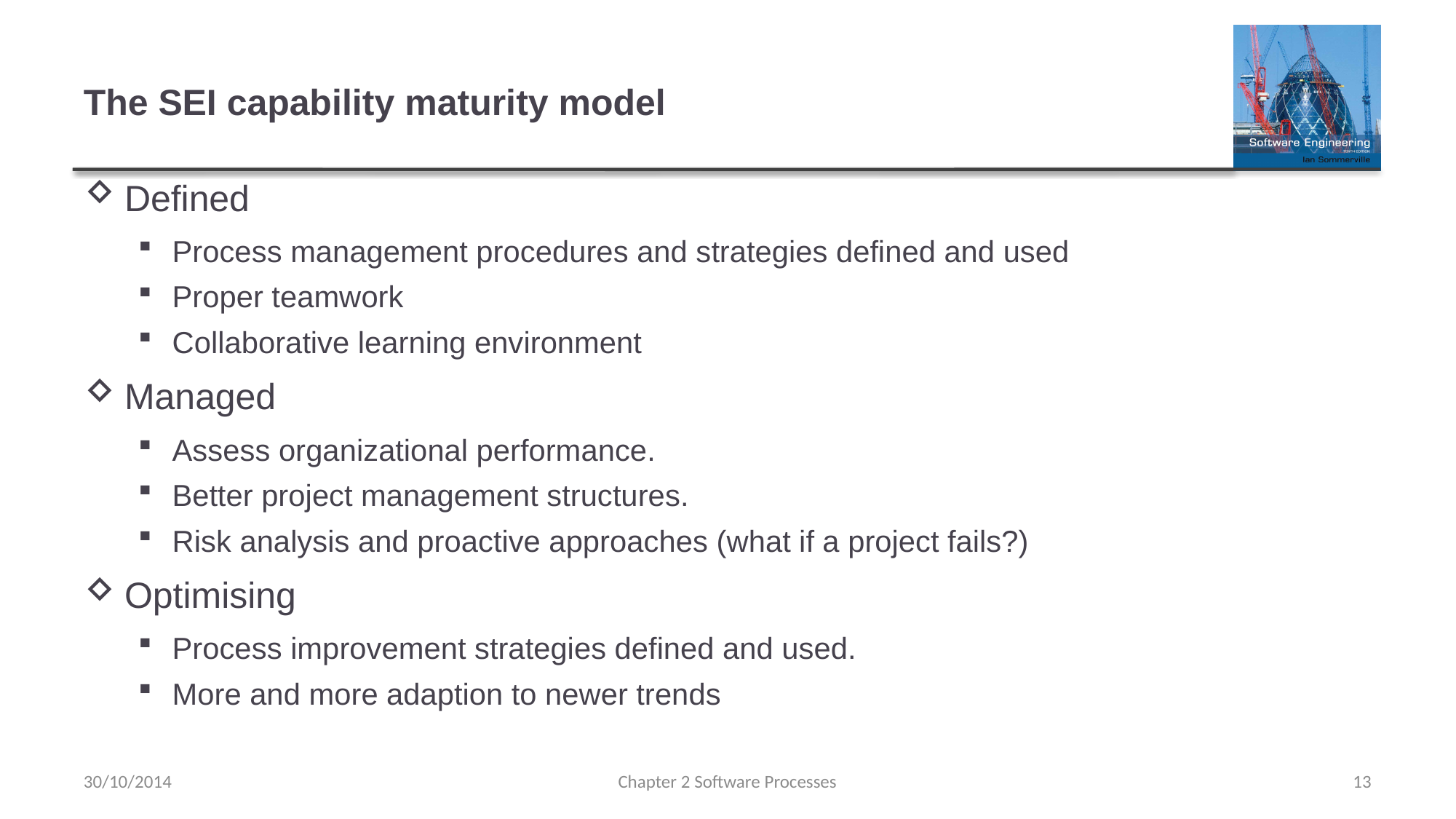

# The SEI capability maturity model
Defined
Process management procedures and strategies defined and used
Proper teamwork
Collaborative learning environment
Managed
Assess organizational performance.
Better project management structures.
Risk analysis and proactive approaches (what if a project fails?)
Optimising
Process improvement strategies defined and used.
More and more adaption to newer trends
30/10/2014
Chapter 2 Software Processes
13